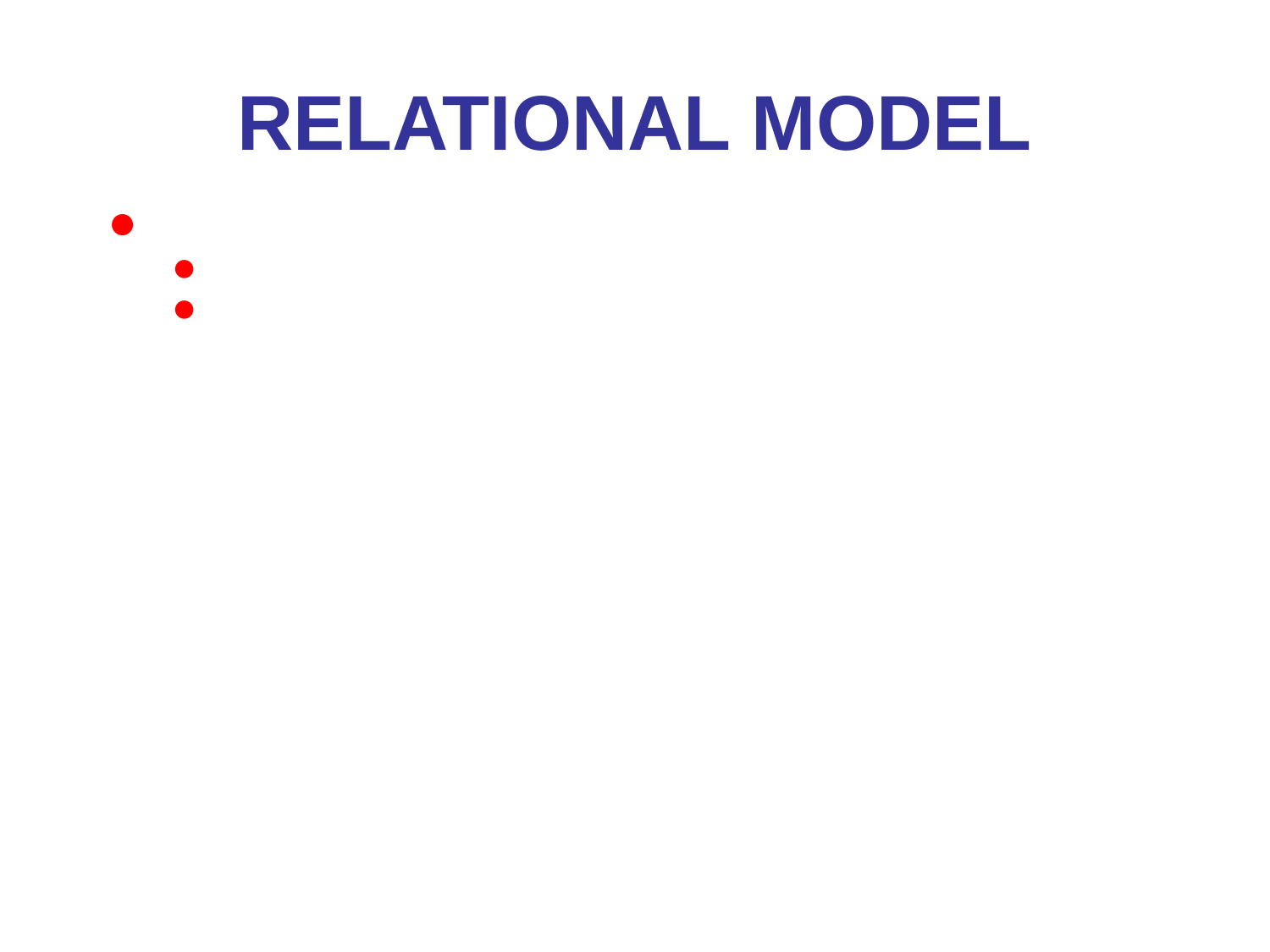

# Relational Model
represent data as a collection of relations
a relation is thought of as a table of value
represent relationships among data through attributes
Department
DNumber     Dname      Extention      Manager
   d02               MIS             308             e012
   d04          Accounting       513             e009

Employee
ENumber      EName           Position         Salary     Department
    e007       M. Hirota        accountant       32000        d04
    e012       J.H. Jackson    manager           76000        d02
    e015       K. Smith          designer           53000        d02
    e018       L. Peterson      programmer     35000        d02
    e009       K. Johnson      manager           84000        d04

*